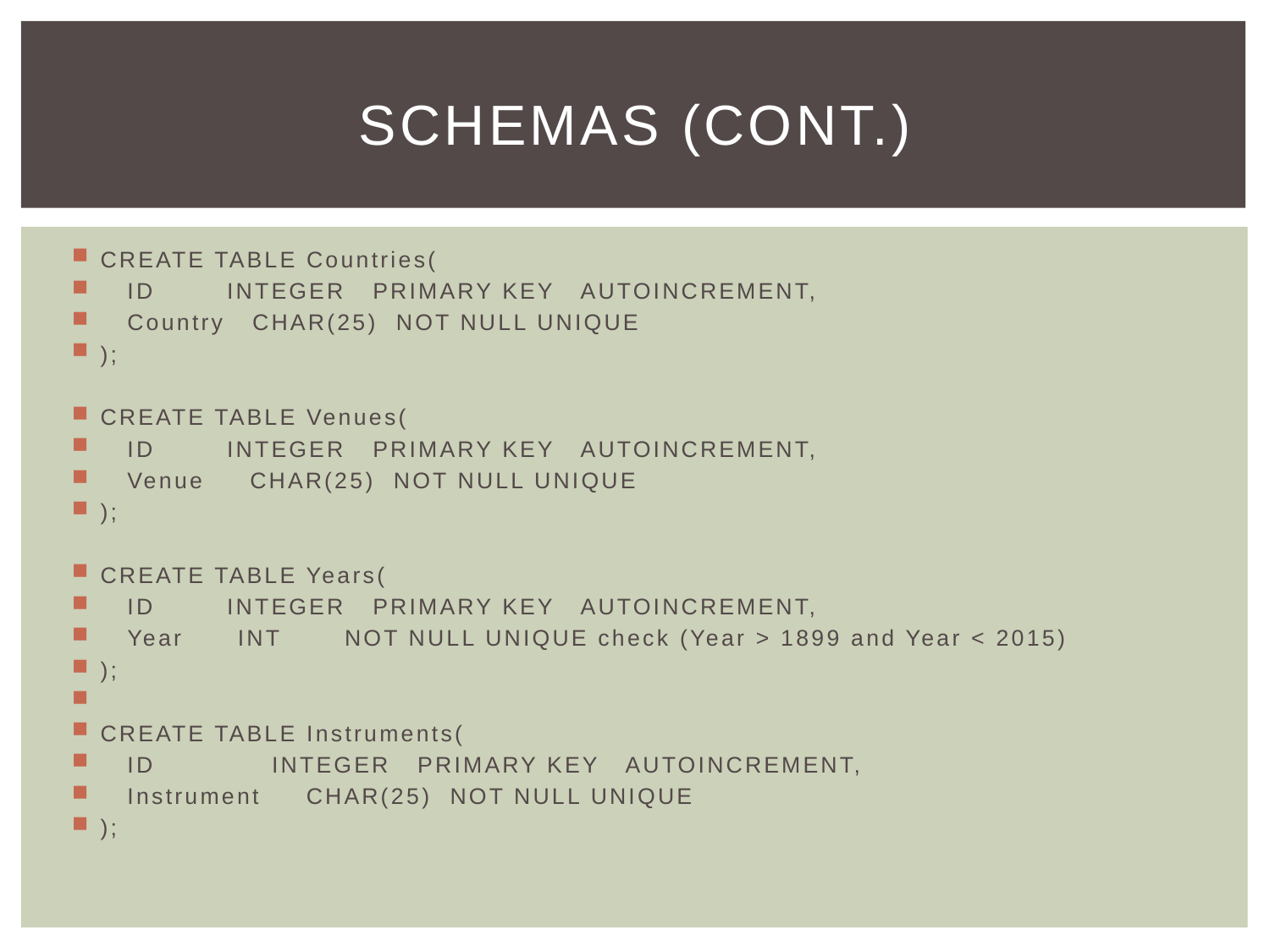

# SCHEMAs (Cont.)
CREATE TABLE Countries(
   ID        INTEGER   PRIMARY KEY   AUTOINCREMENT,
   Country   CHAR(25)  NOT NULL UNIQUE
);

CREATE TABLE Venues(
   ID        INTEGER   PRIMARY KEY   AUTOINCREMENT,
   Venue     CHAR(25)  NOT NULL UNIQUE
);

CREATE TABLE Years(
   ID        INTEGER   PRIMARY KEY   AUTOINCREMENT,
   Year      INT       NOT NULL UNIQUE check (Year > 1899 and Year < 2015)
);

CREATE TABLE Instruments(
   ID             INTEGER   PRIMARY KEY   AUTOINCREMENT,
   Instrument     CHAR(25)  NOT NULL UNIQUE
);